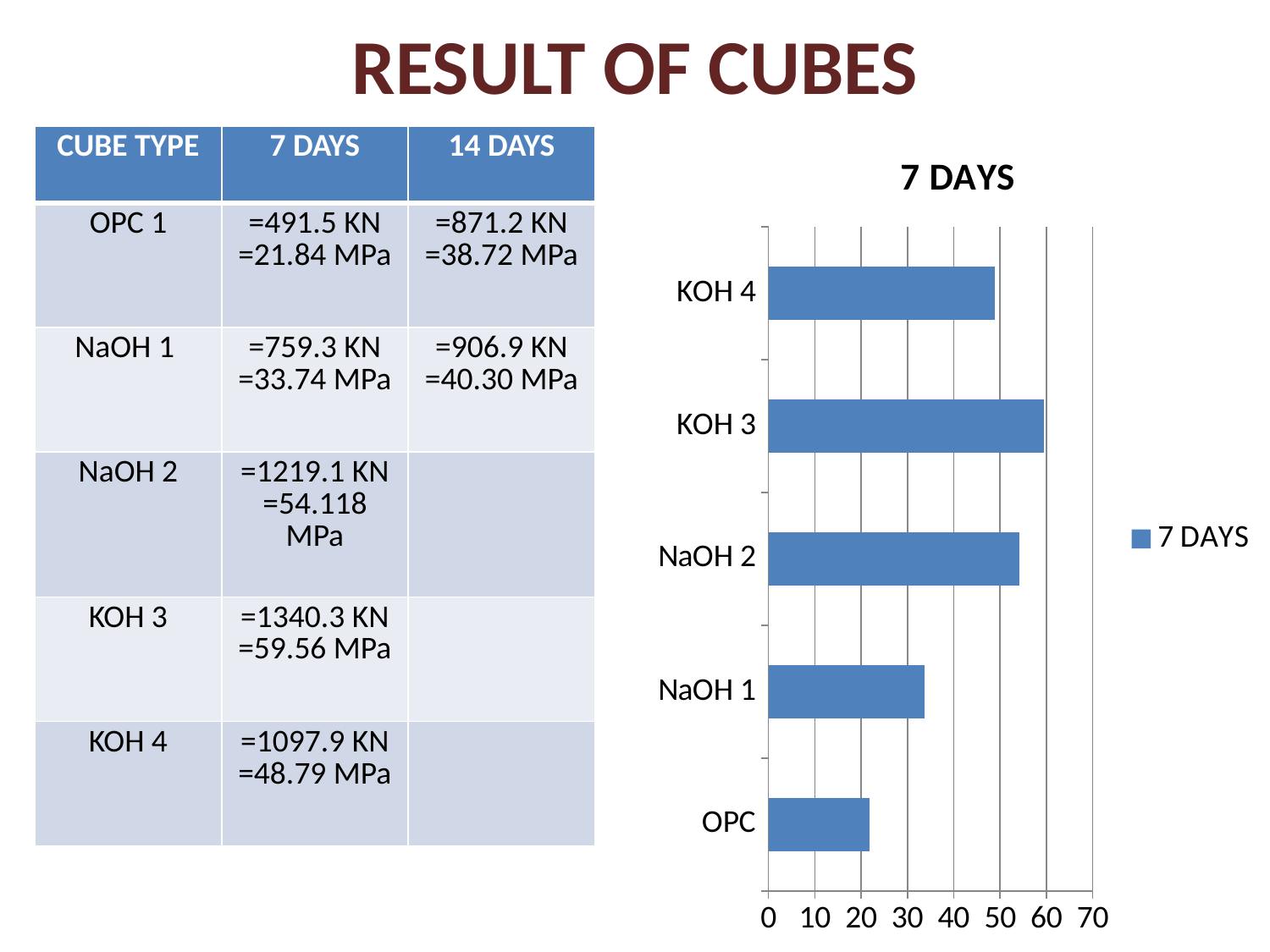

# RESULT OF CUBES
| CUBE TYPE | 7 DAYS | 14 DAYS |
| --- | --- | --- |
| OPC 1 | =491.5 KN =21.84 MPa | =871.2 KN =38.72 MPa |
| NaOH 1 | =759.3 KN =33.74 MPa | =906.9 KN =40.30 MPa |
| NaOH 2 | =1219.1 KN =54.118 MPa |  |
| KOH 3 | =1340.3 KN =59.56 MPa |  |
| KOH 4 | =1097.9 KN =48.79 MPa |  |

### Chart:

| Category | 7 DAYS |
|---|---|
| OPC | 21.84 |
| NaOH 1 | 33.74 |
| NaOH 2 | 54.118 |
| KOH 3 | 59.56 |
| KOH 4 | 48.79000000000001 |